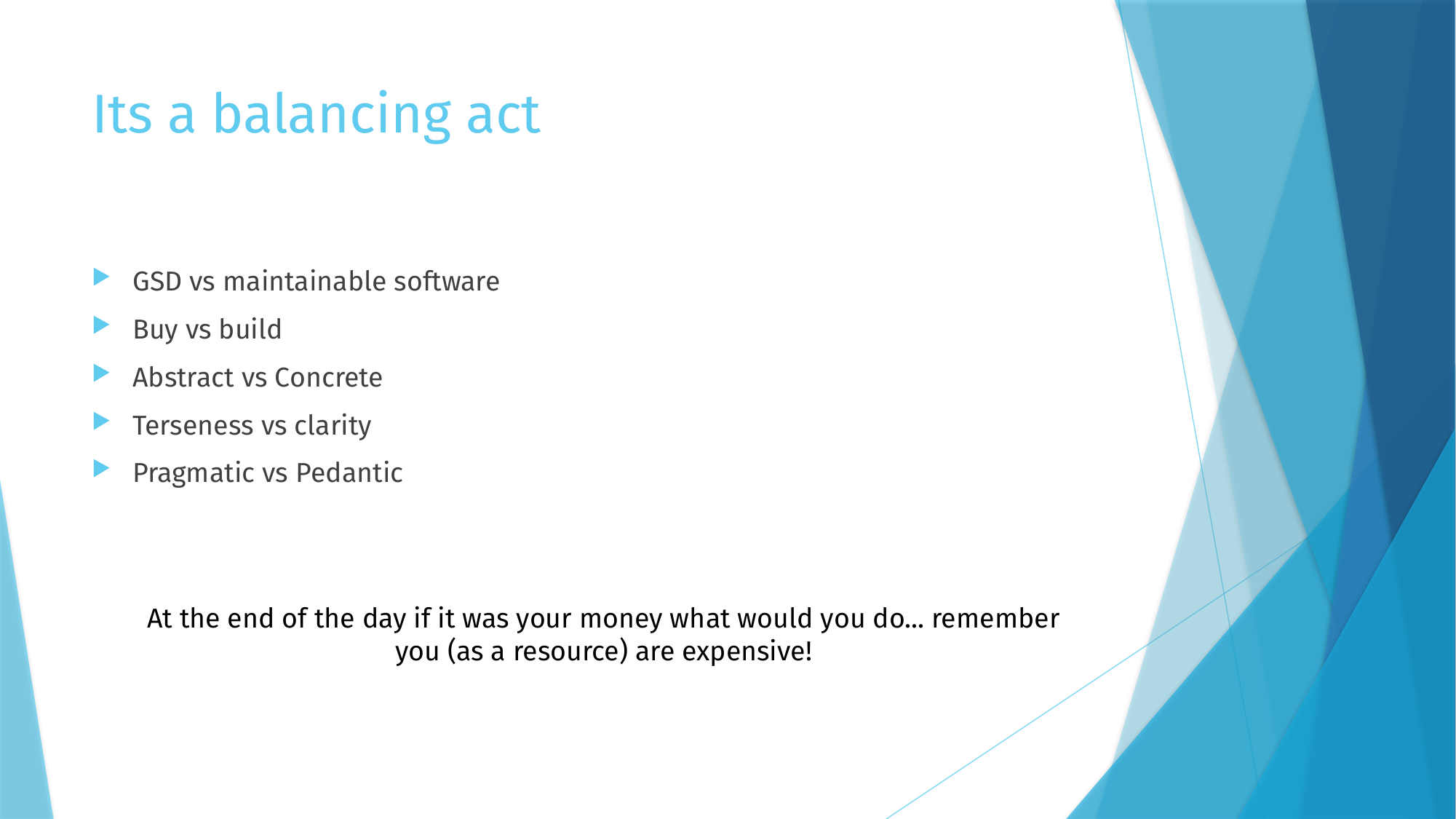

# Its a balancing act
GSD vs maintainable software
Buy vs build
Abstract vs Concrete
Terseness vs clarity
Pragmatic vs Pedantic

At the end of the day if it was your money what would you do... remember you (as a resource) are expensive!